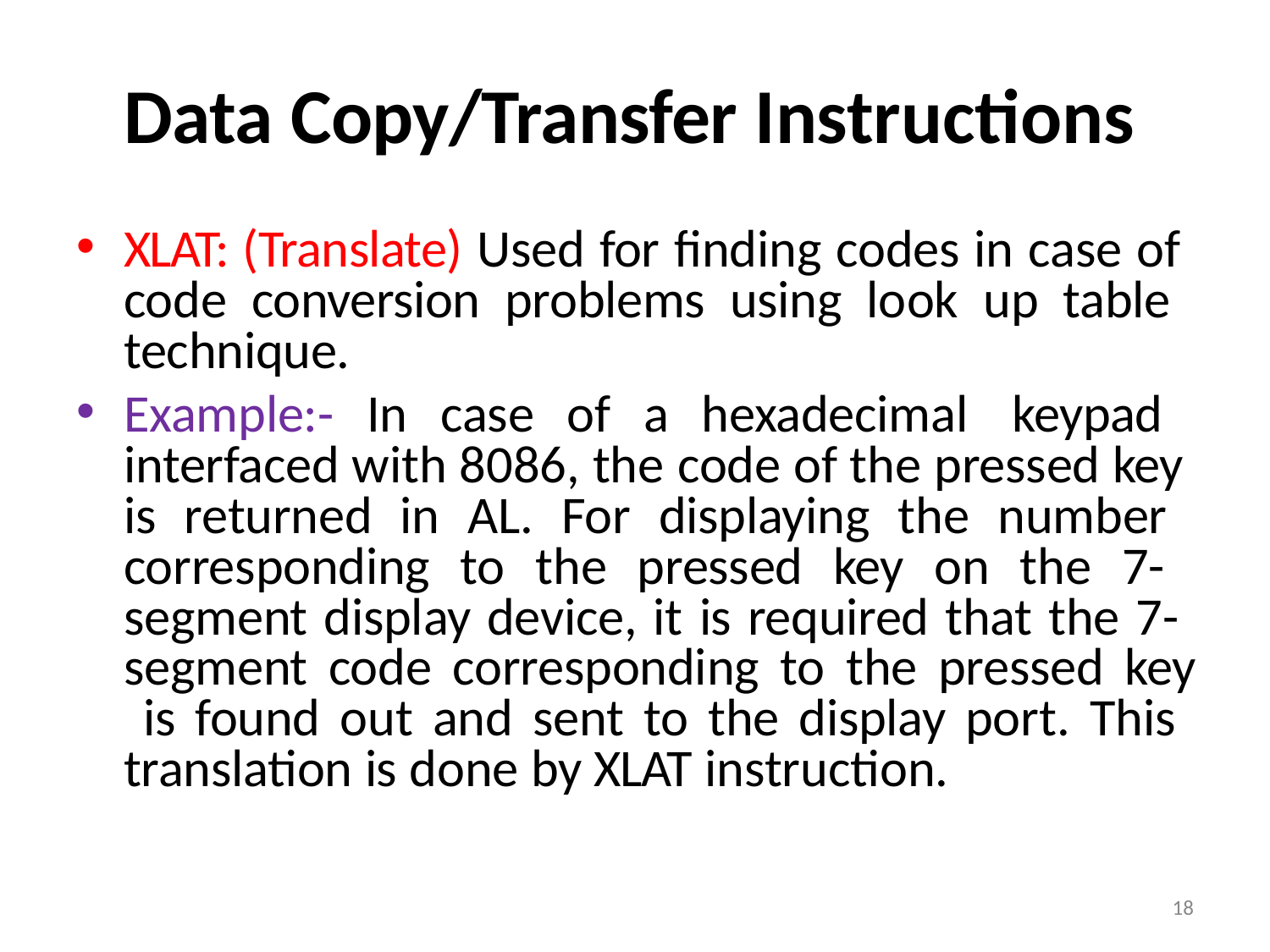

# Data Copy/Transfer Instructions
XLAT: (Translate) Used for finding codes in case of  code conversion problems using look up table  technique.
Example:- In case of a hexadecimal keypad  interfaced with 8086, the code of the pressed key  is returned in AL. For displaying the number  corresponding to the pressed key on the 7-  segment display device, it is required that the 7-  segment code corresponding to the pressed key  is found out and sent to the display port. This  translation is done by XLAT instruction.
18